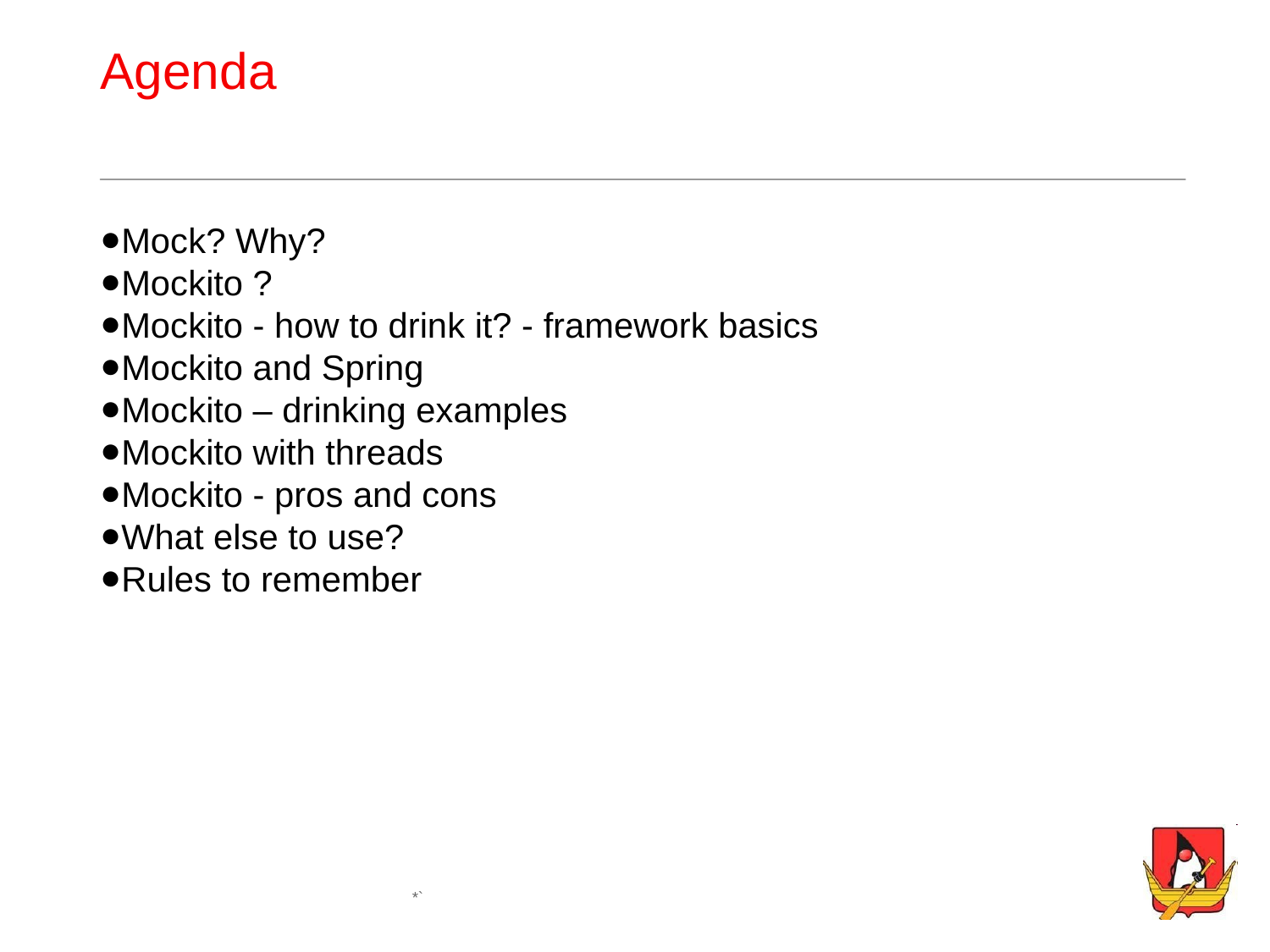

# Agenda
Mock? Why?
Mockito ?
Mockito - how to drink it? - framework basics
Mockito and Spring
Mockito – drinking examples
Mockito with threads
Mockito - pros and cons
What else to use?
Rules to remember

*`